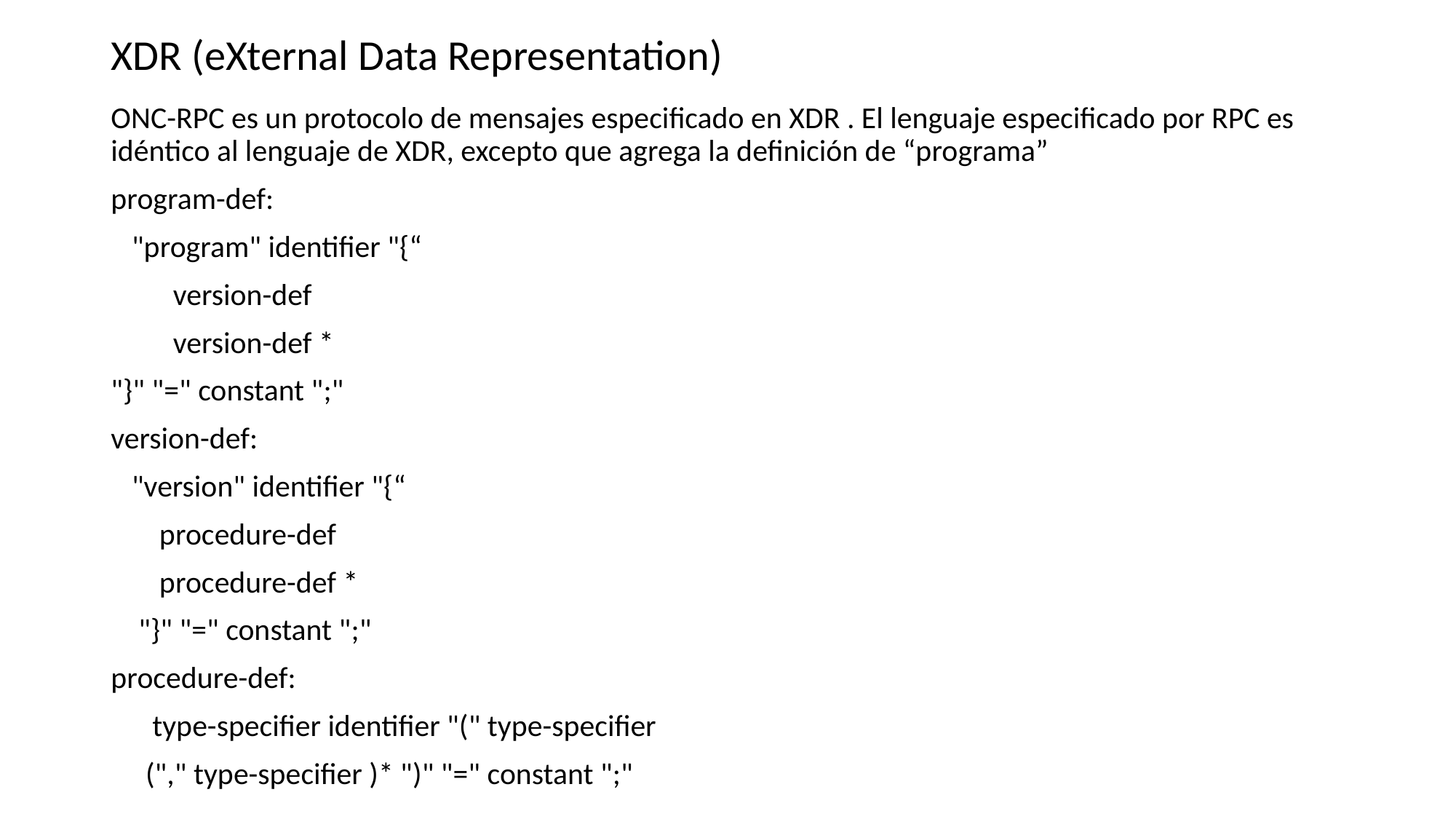

# XDR (eXternal Data Representation)
ONC-RPC es un protocolo de mensajes especificado en XDR . El lenguaje especificado por RPC es idéntico al lenguaje de XDR, excepto que agrega la definición de “programa”
program-def:
   "program" identifier "{“
         version-def
         version-def *
"}" "=" constant ";"
version-def:
   "version" identifier "{“
       procedure-def
       procedure-def *
    "}" "=" constant ";"
procedure-def:
      type-specifier identifier "(" type-specifier
     ("," type-specifier )* ")" "=" constant ";"